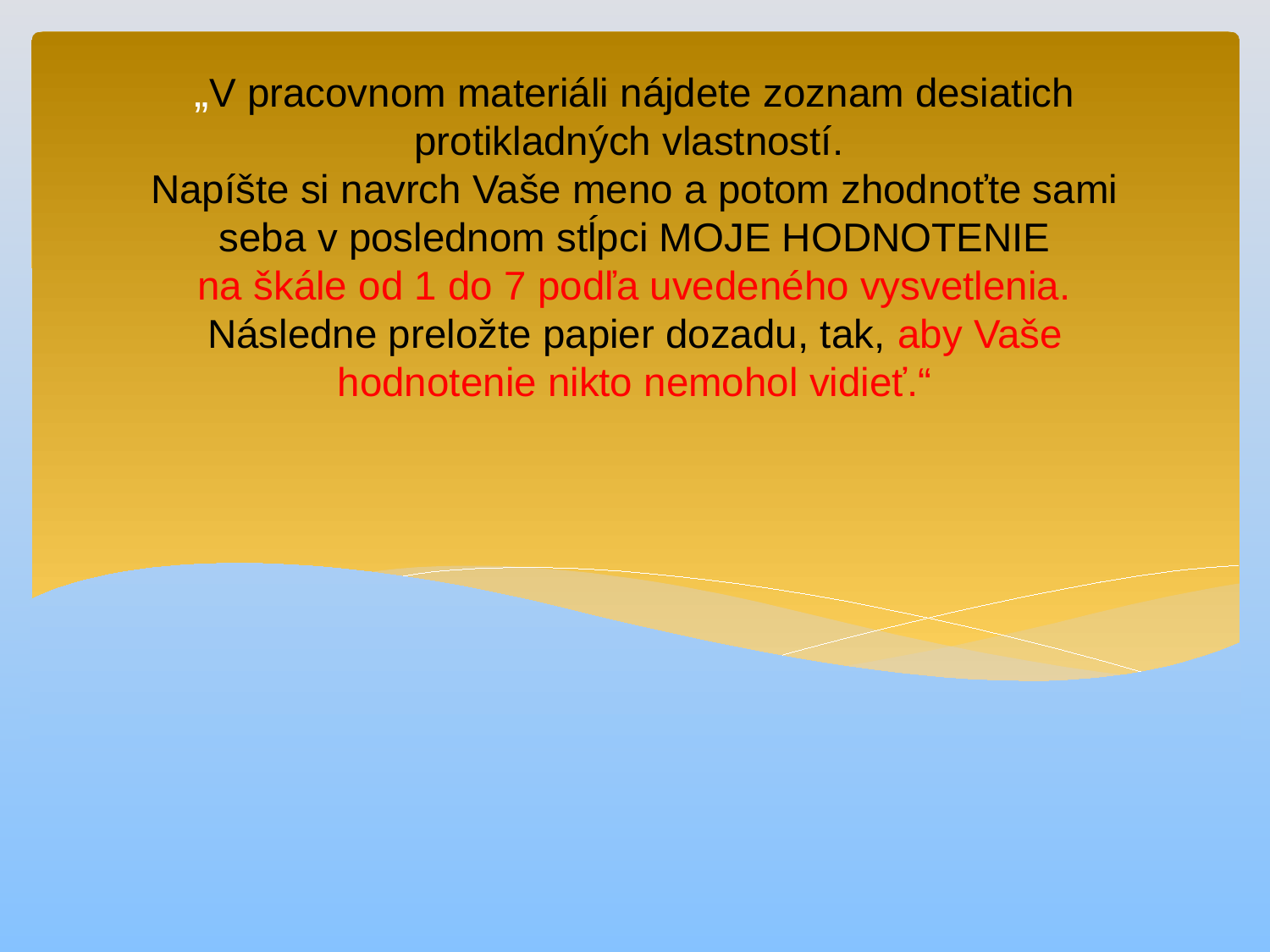

# „V pracovnom materiáli nájdete zoznam desiatich protikladných vlastností. Napíšte si navrch Vaše meno a potom zhodnoťte sami seba v poslednom stĺpci MOJE HODNOTENIE na škále od 1 do 7 podľa uvedeného vysvetlenia. Následne preložte papier dozadu, tak, aby Vaše hodnotenie nikto nemohol vidieť.“